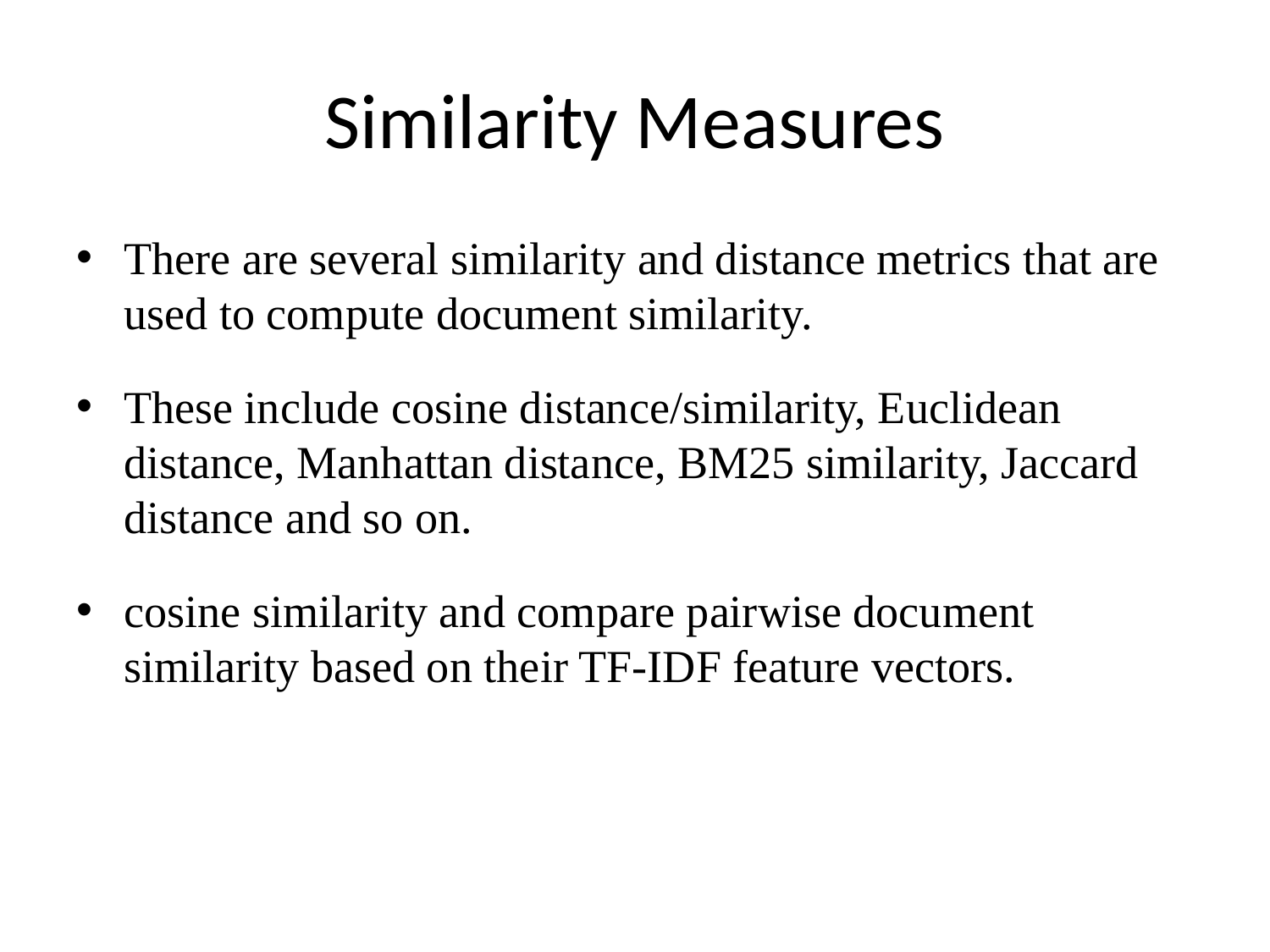

# Similarity Measures
There are several similarity and distance metrics that are used to compute document similarity.

These include cosine distance/similarity, Euclidean distance, Manhattan distance, BM25 similarity, Jaccard distance and so on.

cosine similarity and compare pairwise document similarity based on their TF-IDF feature vectors.